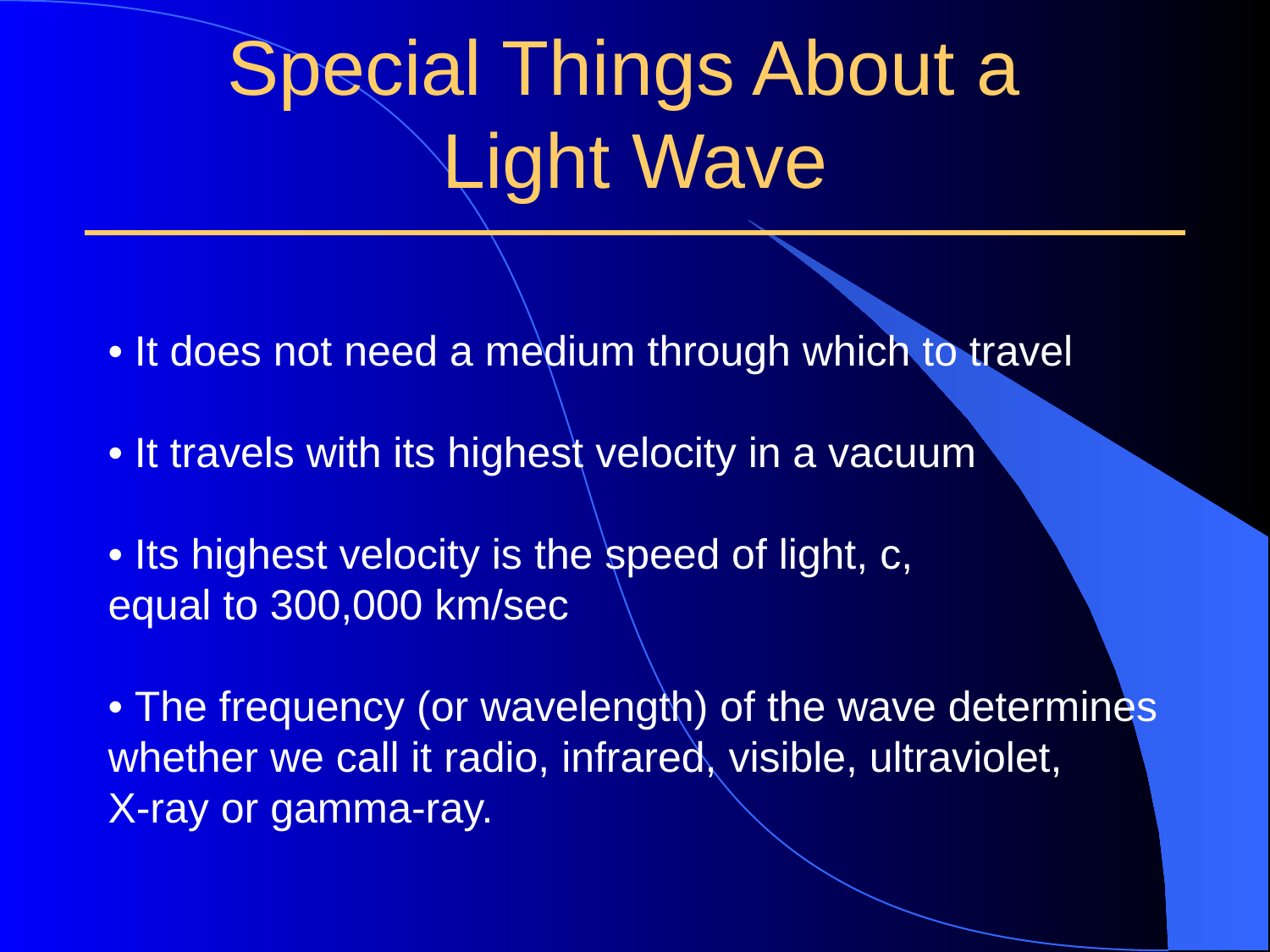

# Special Things About a Light Wave
• It does not need a medium through which to travel

• It travels with its highest velocity in a vacuum

• Its highest velocity is the speed of light, c,
equal to 300,000 km/sec

• The frequency (or wavelength) of the wave determines
whether we call it radio, infrared, visible, ultraviolet,
X-ray or gamma-ray.